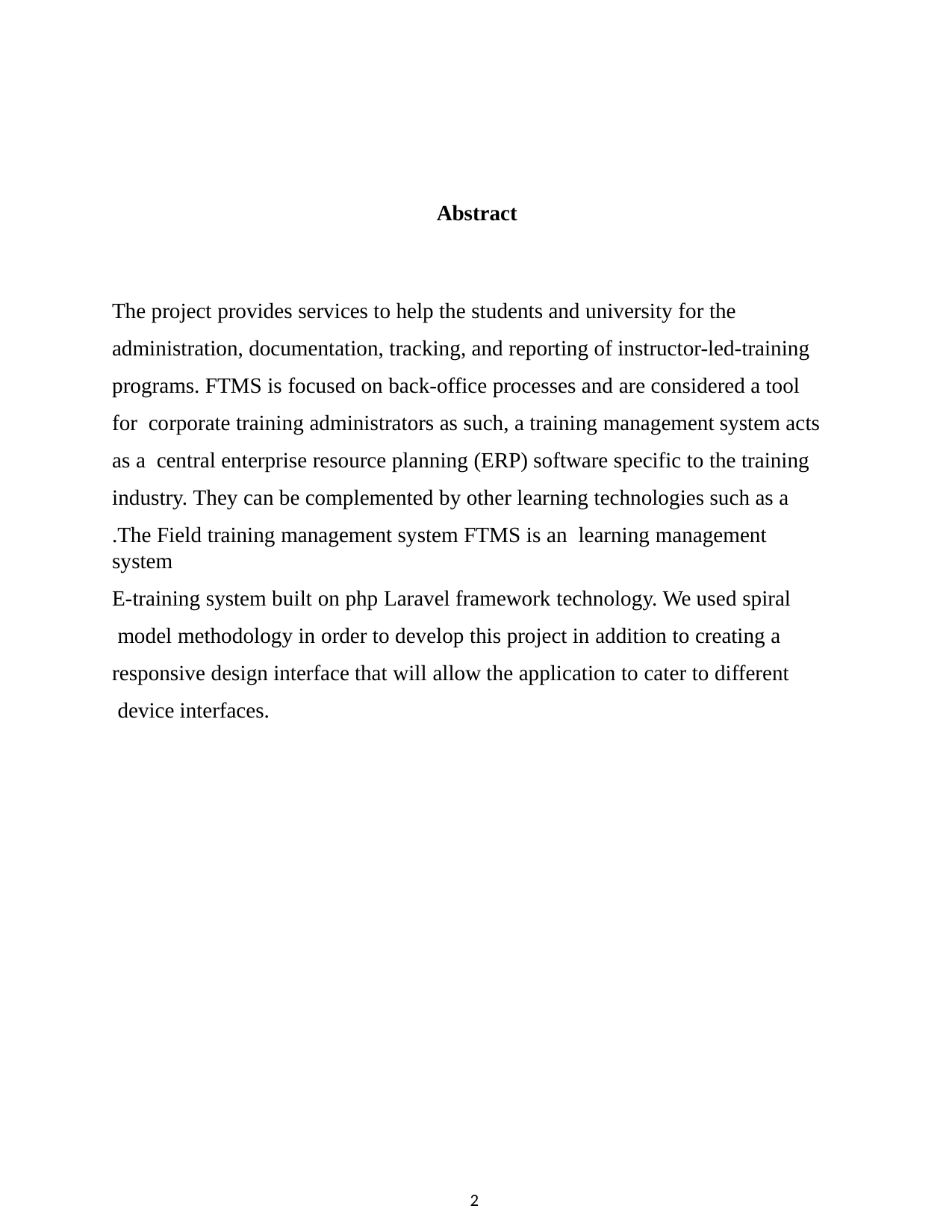

Abstract

The project provides services to help the students and university for the  administration, documentation, tracking, and reporting of instructor-led-training  programs. FTMS is focused on back-office processes and are considered a tool for  corporate training administrators as such, a training management system acts as a  central enterprise resource planning (ERP) software specific to the training  industry. They can be complemented by other learning technologies such as a
.The Field training management system FTMS is an learning management system
E-training system built on php Laravel framework technology. We used spiral  model methodology in order to develop this project in addition to creating a  responsive design interface that will allow the application to cater to different  device interfaces.
2